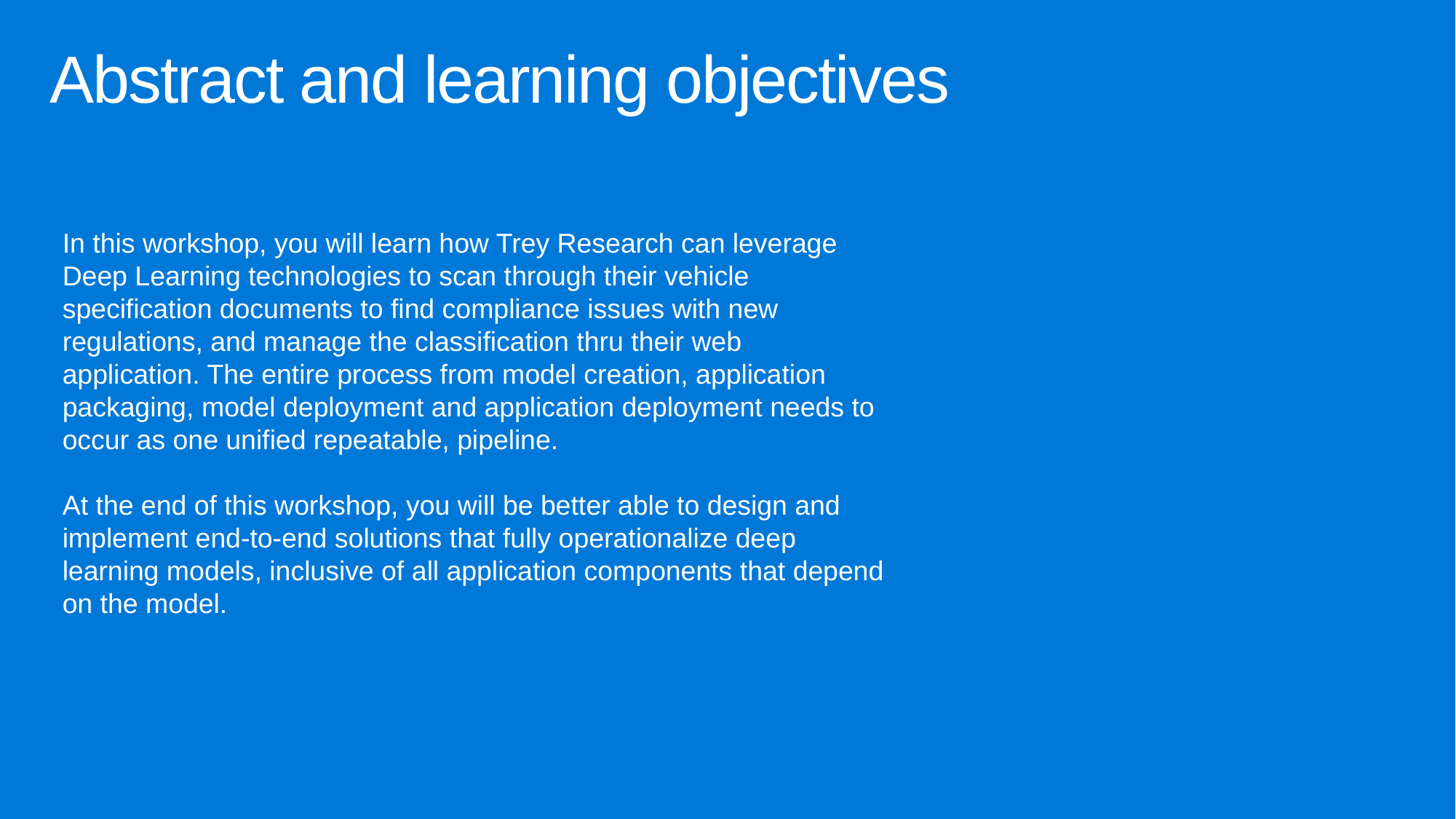

# Abstract and learning objectives
In this workshop, you will learn how Trey Research can leverage Deep Learning technologies to scan through their vehicle specification documents to find compliance issues with new regulations, and manage the classification thru their web application. The entire process from model creation, application packaging, model deployment and application deployment needs to occur as one unified repeatable, pipeline.
At the end of this workshop, you will be better able to design and implement end-to-end solutions that fully operationalize deep learning models, inclusive of all application components that depend on the model.